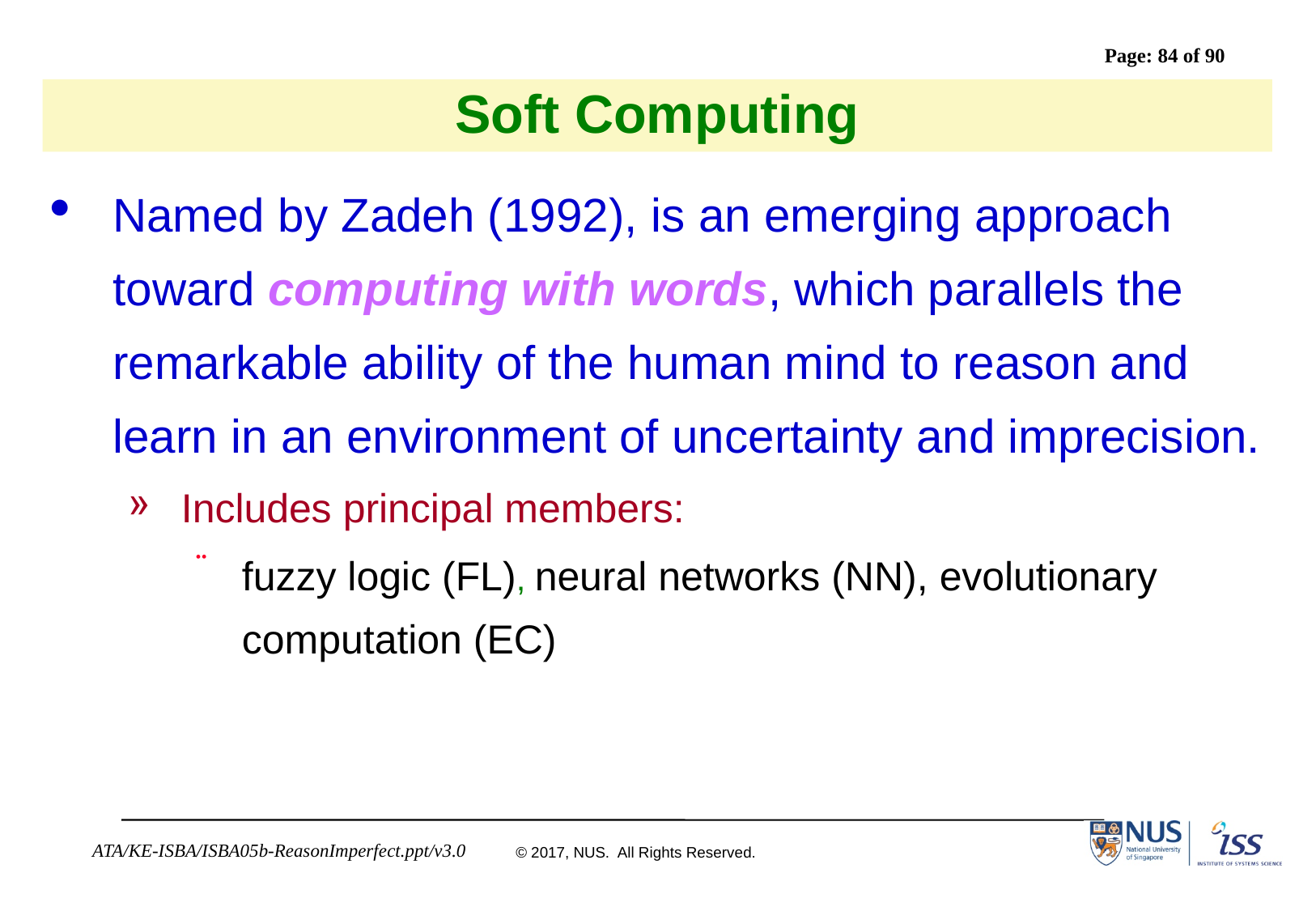

# Soft Computing
Named by Zadeh (1992), is an emerging approach toward computing with words, which parallels the remarkable ability of the human mind to reason and learn in an environment of uncertainty and imprecision.
Includes principal members:
fuzzy logic (FL), neural networks (NN), evolutionary computation (EC)